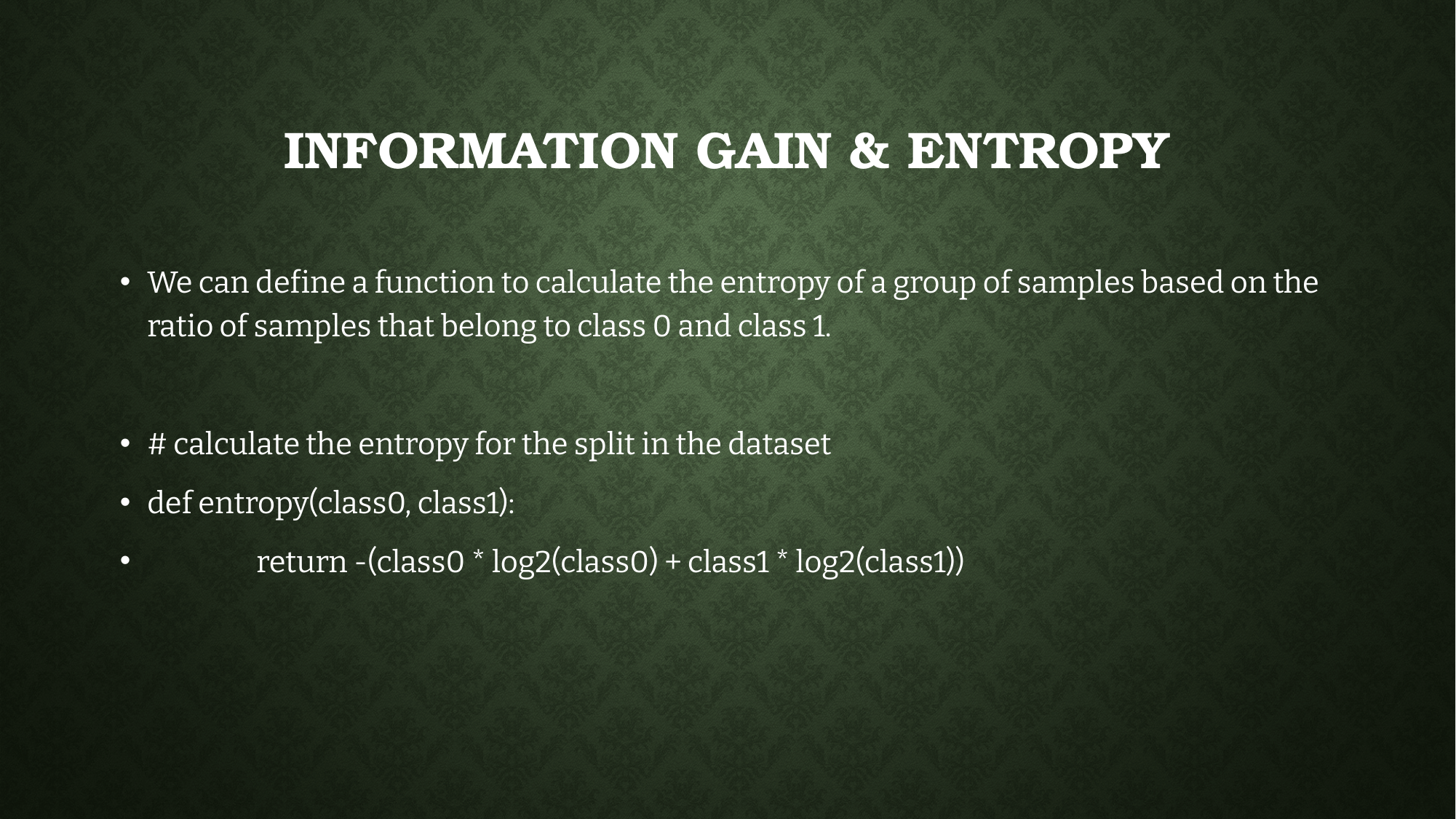

# Information Gain & entropy
We can define a function to calculate the entropy of a group of samples based on the ratio of samples that belong to class 0 and class 1.

# calculate the entropy for the split in the dataset
def entropy(class0, class1):
	return -(class0 * log2(class0) + class1 * log2(class1))